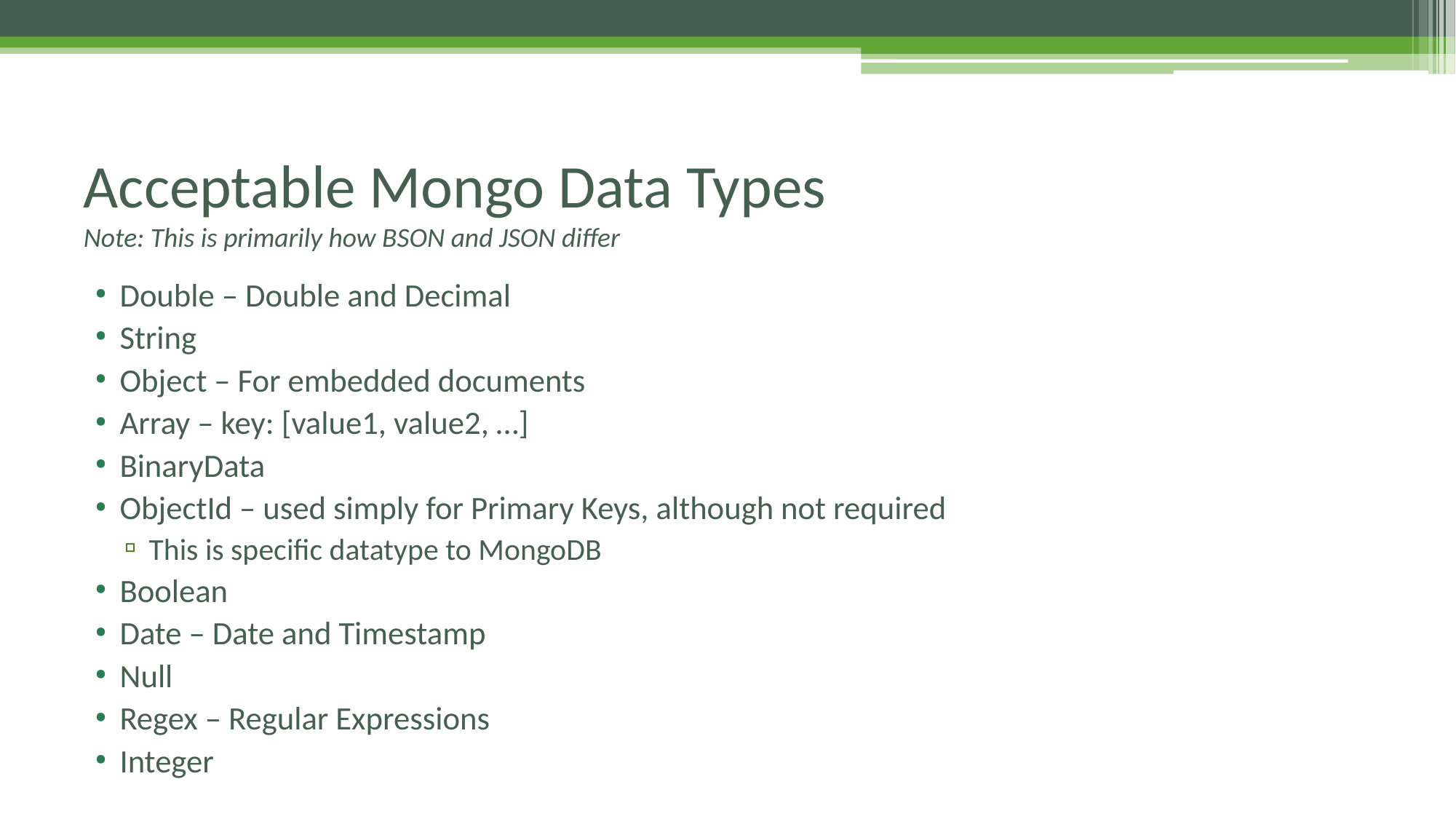

# Acceptable Mongo Data Types Note: This is primarily how BSON and JSON differ
Double – Double and Decimal
String
Object – For embedded documents
Array – key: [value1, value2, …]
BinaryData
ObjectId – used simply for Primary Keys, although not required
This is specific datatype to MongoDB
Boolean
Date – Date and Timestamp
Null
Regex – Regular Expressions
Integer